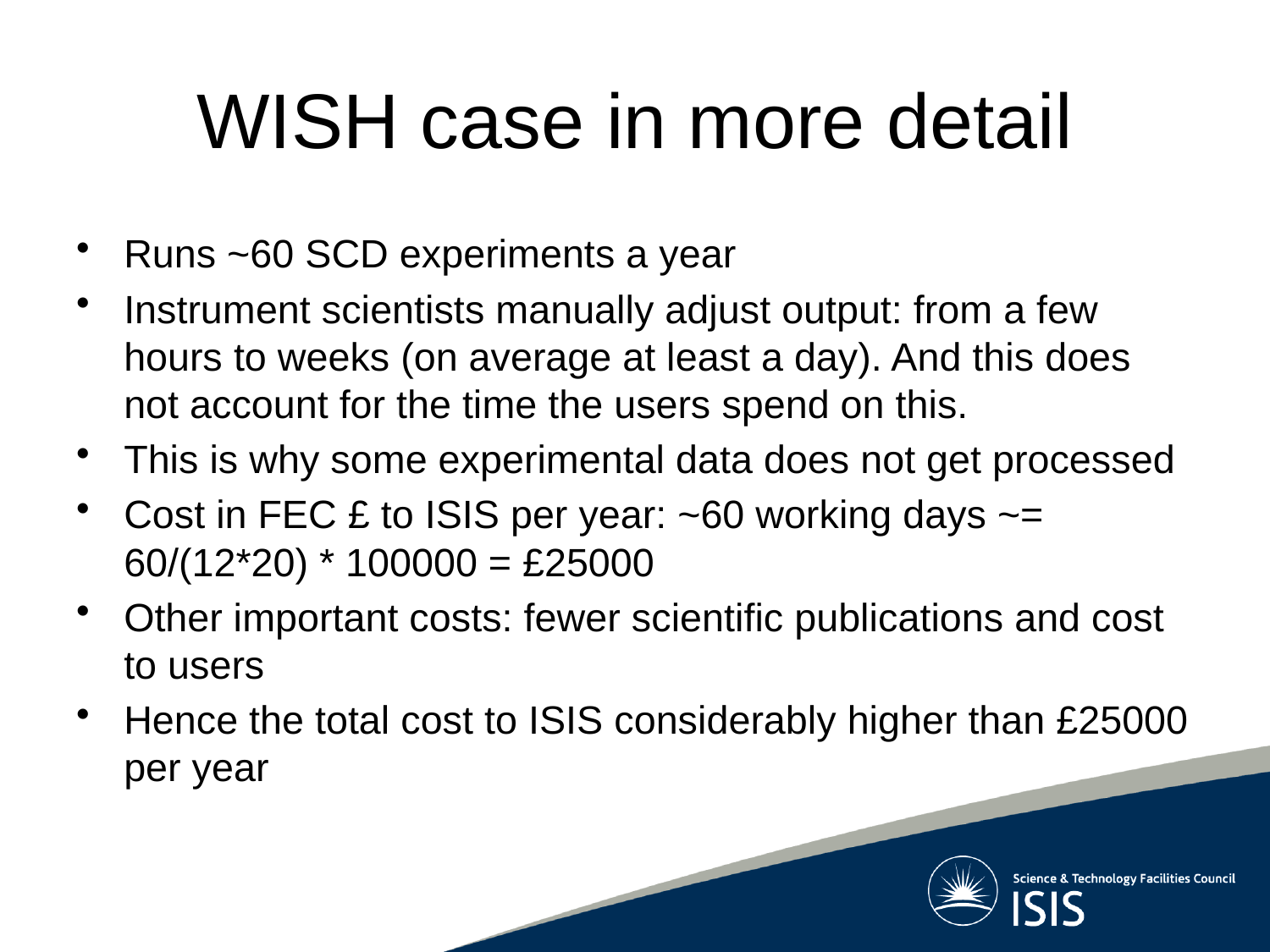

# WISH case in more detail
Runs ~60 SCD experiments a year
Instrument scientists manually adjust output: from a few hours to weeks (on average at least a day). And this does not account for the time the users spend on this.
This is why some experimental data does not get processed
Cost in FEC £ to ISIS per year: ~60 working days ~= 60/(12*20) * 100000 = £25000
Other important costs: fewer scientific publications and cost to users
Hence the total cost to ISIS considerably higher than £25000 per year